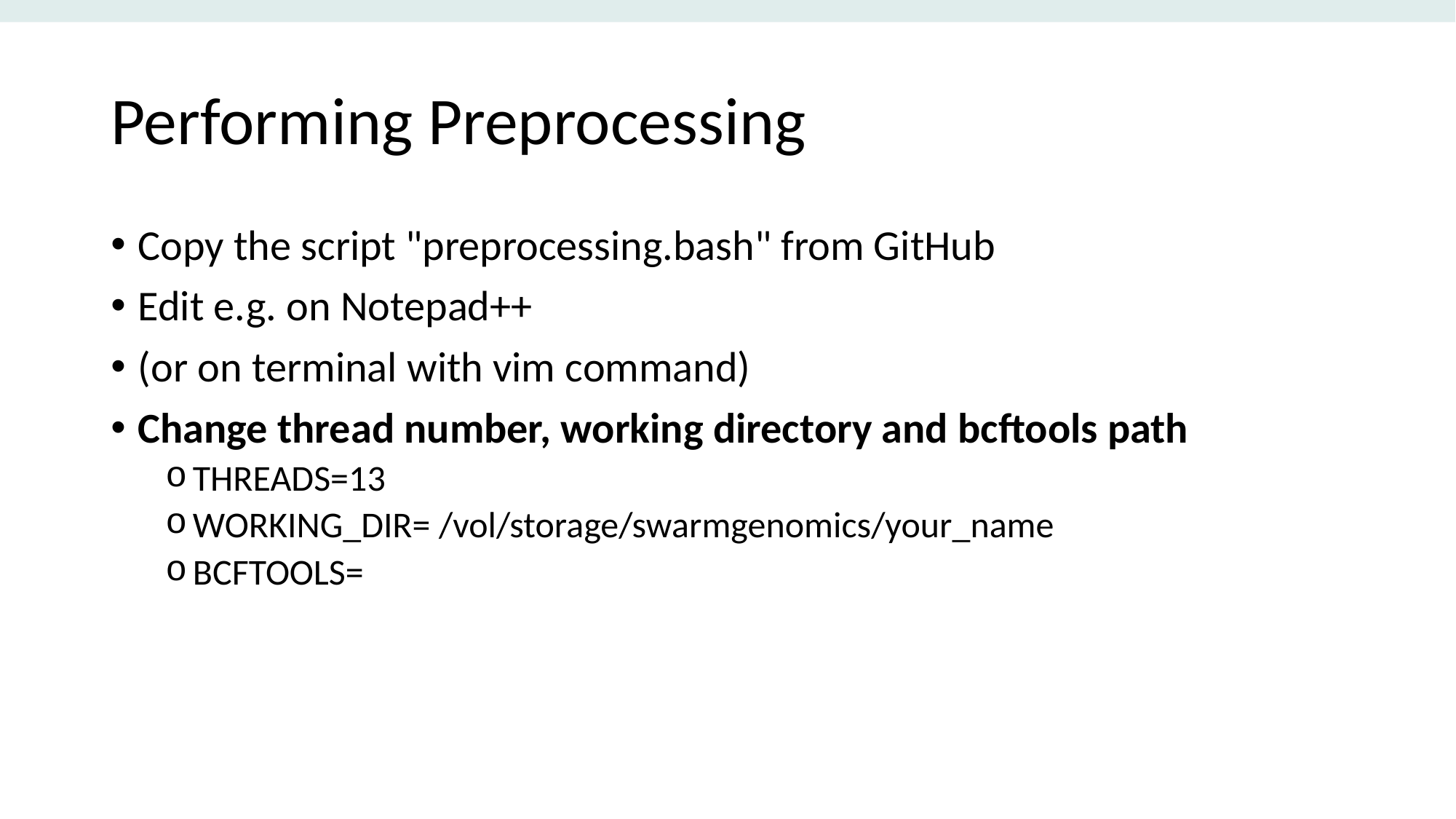

# Performing Preprocessing
Copy the script "preprocessing.bash" from GitHub
Edit e.g. on Notepad++
(or on terminal with vim command)
Change thread number, working directory and bcftools path
THREADS=13
WORKING_DIR= /vol/storage/swarmgenomics/your_name
BCFTOOLS=